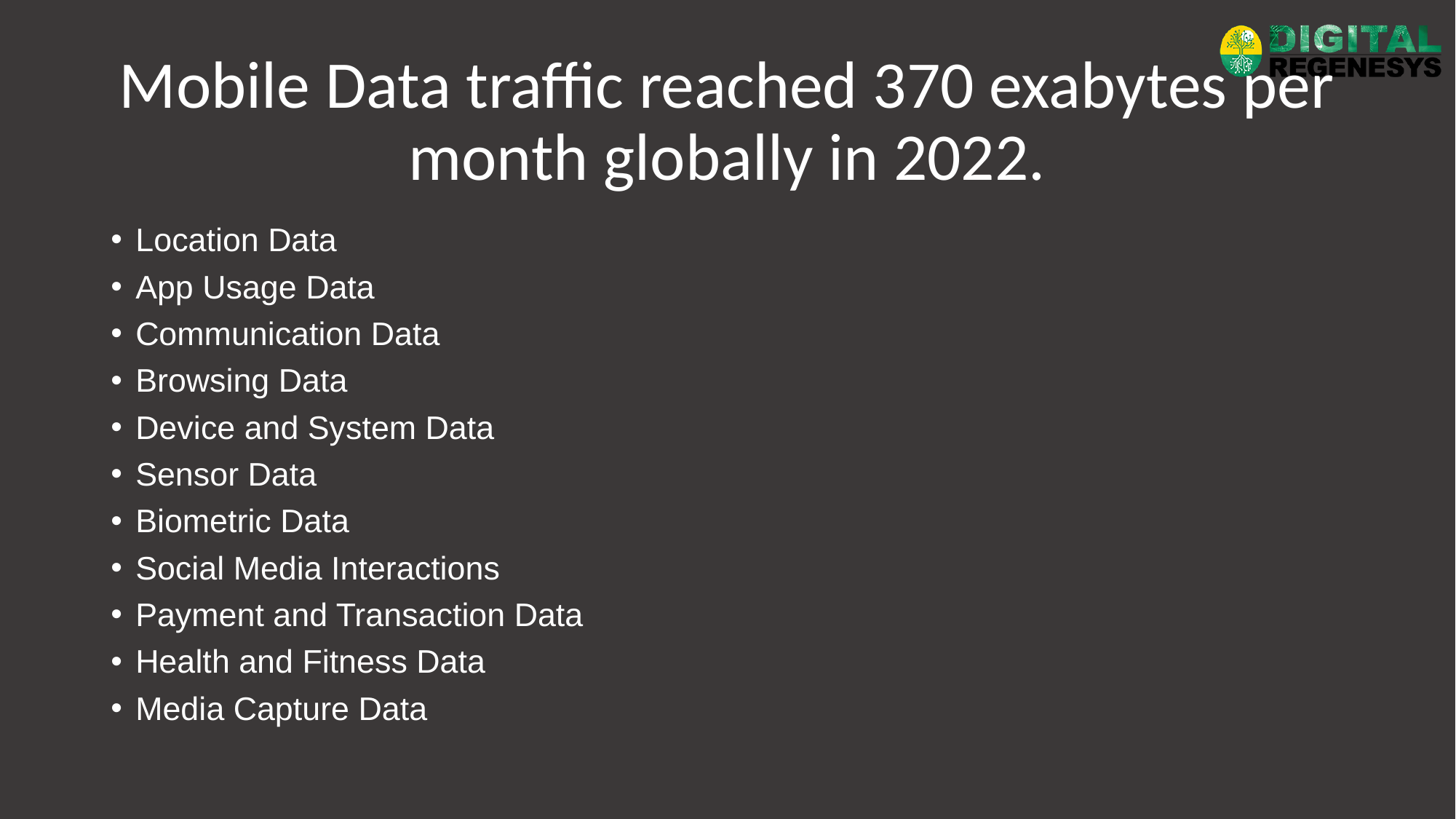

# Mobile Data traffic reached 370 exabytes per month globally in 2022.
Location Data
App Usage Data
Communication Data
Browsing Data
Device and System Data
Sensor Data
Biometric Data
Social Media Interactions
Payment and Transaction Data
Health and Fitness Data
Media Capture Data